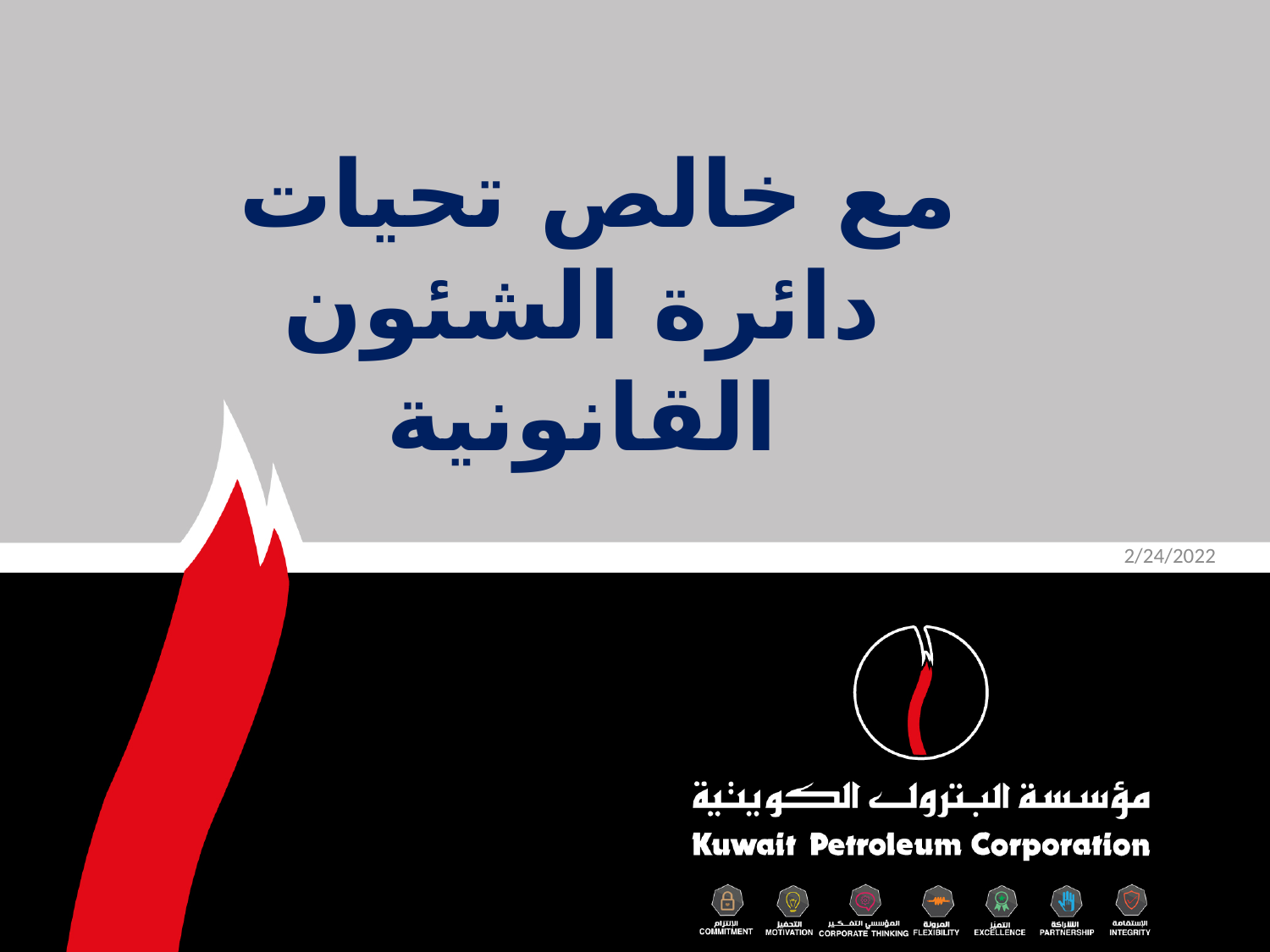

# مع خالص تحيات دائرة الشئون القانونية